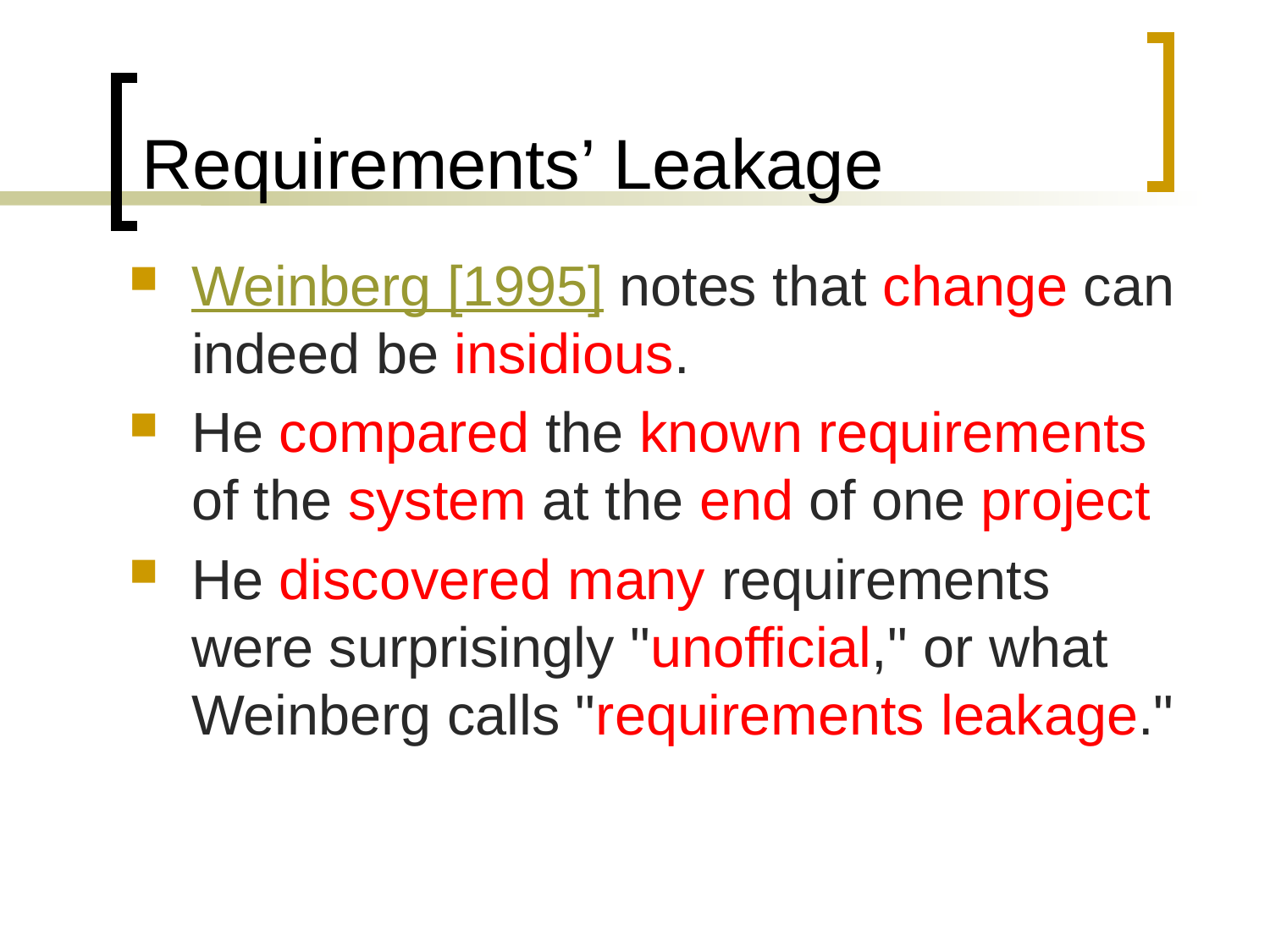

# Requirements’ Leakage
Weinberg [1995] notes that change can indeed be insidious.
He compared the known requirements of the system at the end of one project
He discovered many requirements were surprisingly "unofficial," or what Weinberg calls "requirements leakage."